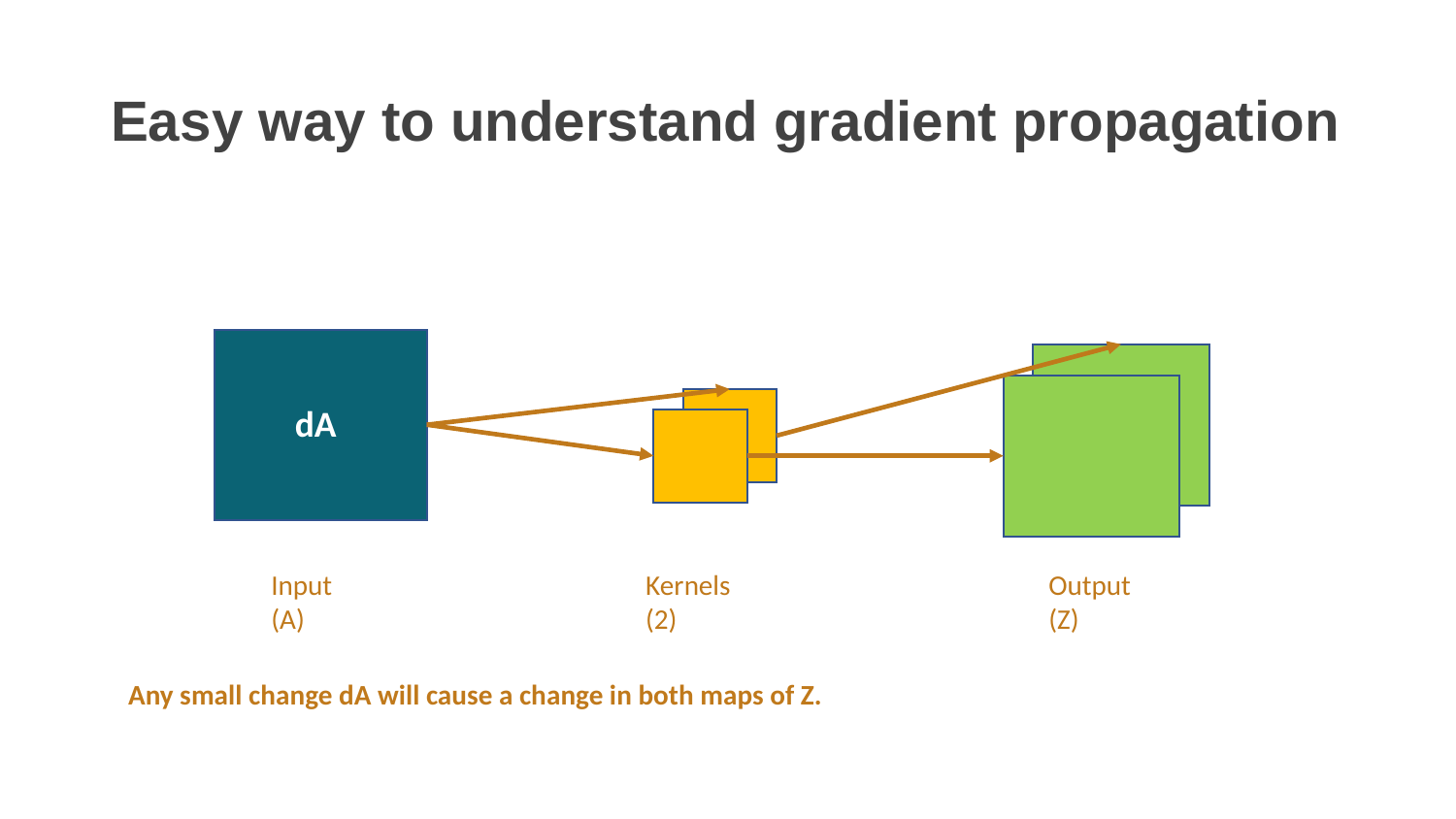

# Easy way to understand gradient propagation

dA

Input (A)
Kernels (2)
Output (Z)
Any small change dA will cause a change in both maps of Z.